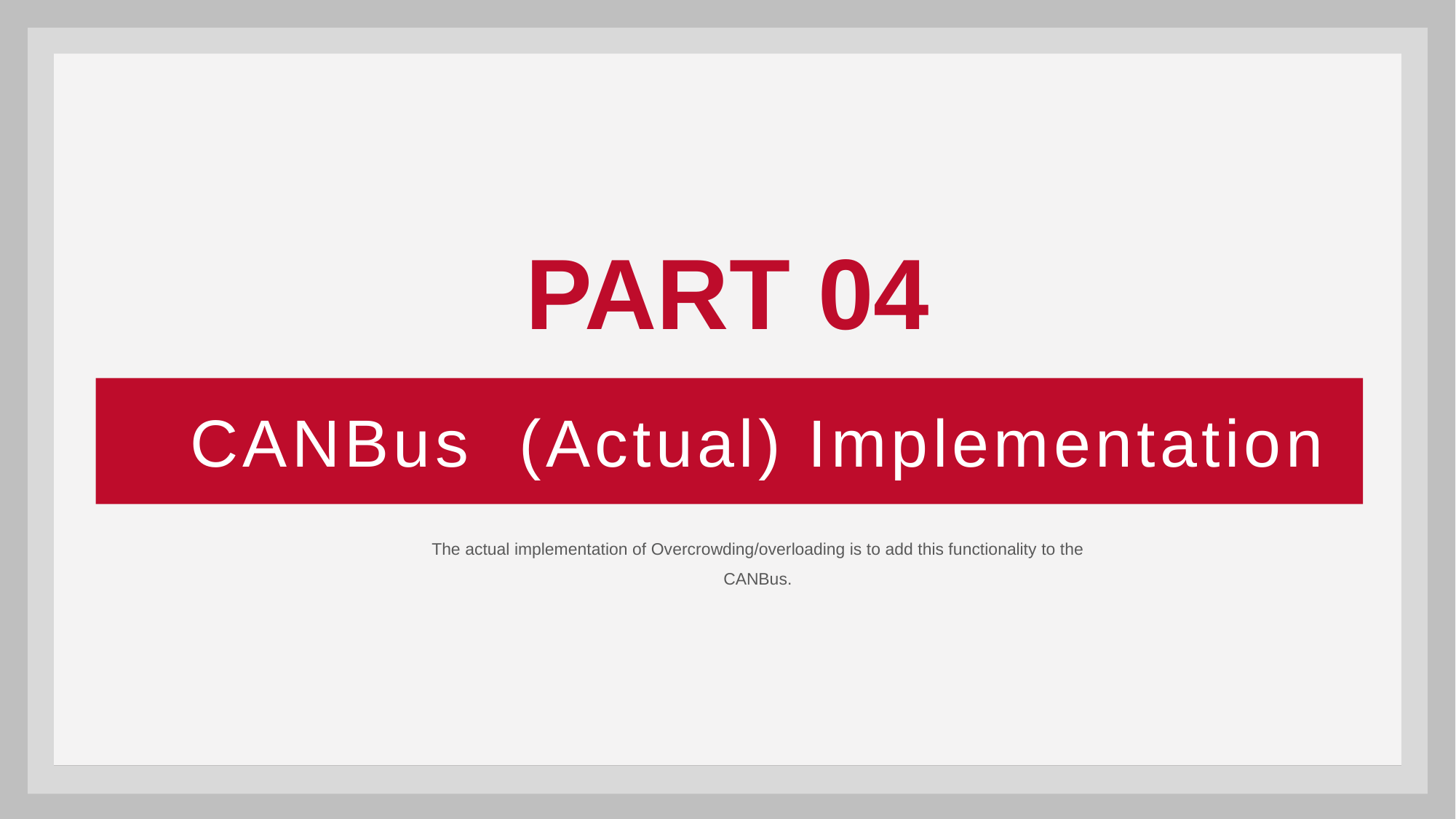

PART 04

CANBus  (Actual) Implementation
The actual implementation of Overcrowding/overloading is to add this functionality to the CANBus.